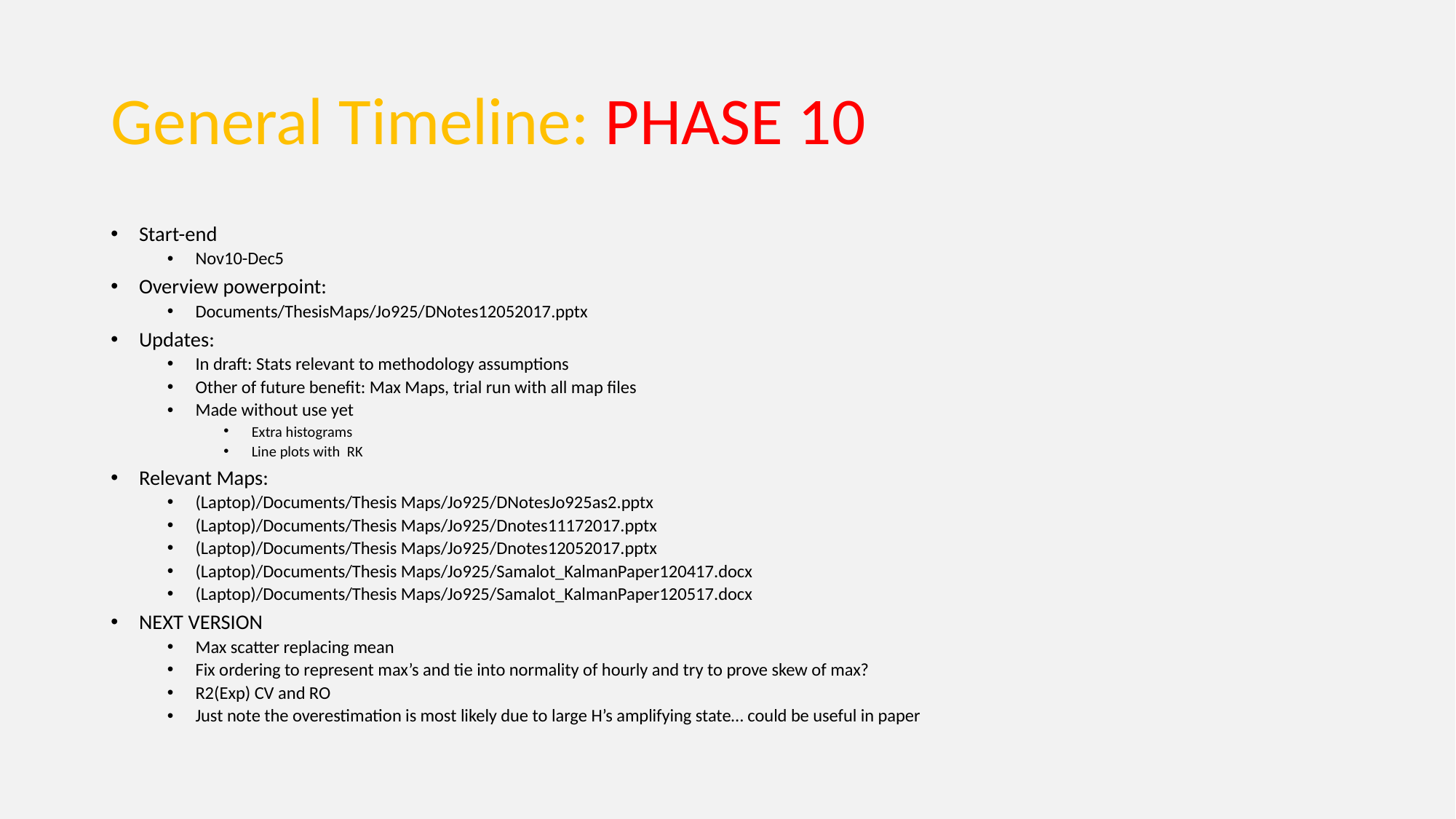

# General Timeline: PHASE 10
Start-end
Nov10-Dec5
Overview powerpoint:
Documents/ThesisMaps/Jo925/DNotes12052017.pptx
Updates:
In draft: Stats relevant to methodology assumptions
Other of future benefit: Max Maps, trial run with all map files
Made without use yet
Extra histograms
Line plots with  RK
Relevant Maps:
(Laptop)/Documents/Thesis Maps/Jo925/DNotesJo925as2.pptx
(Laptop)/Documents/Thesis Maps/Jo925/Dnotes11172017.pptx
(Laptop)/Documents/Thesis Maps/Jo925/Dnotes12052017.pptx
(Laptop)/Documents/Thesis Maps/Jo925/Samalot_KalmanPaper120417.docx
(Laptop)/Documents/Thesis Maps/Jo925/Samalot_KalmanPaper120517.docx
NEXT VERSION
Max scatter replacing mean
Fix ordering to represent max’s and tie into normality of hourly and try to prove skew of max?
R2(Exp) CV and RO
Just note the overestimation is most likely due to large H’s amplifying state… could be useful in paper